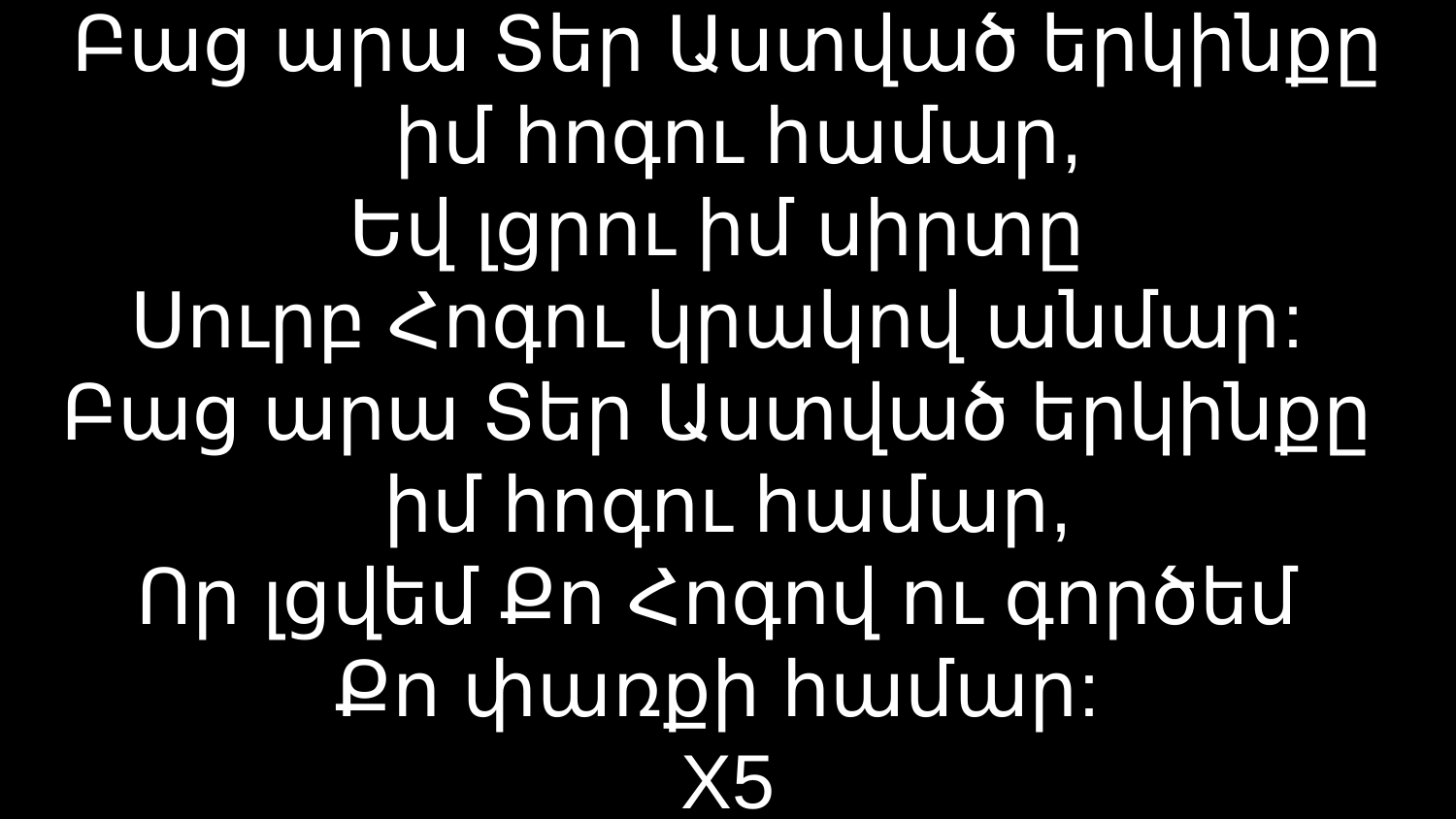

# Բաց արա Տեր Աստված երկինքը իմ հոգու համար, Եվ լցրու իմ սիրտը Սուրբ Հոգու կրակով անմար: Բաց արա Տեր Աստված երկինքը իմ հոգու համար, Որ լցվեմ Քո Հոգով ու գործեմ Քո փառքի համար: X5